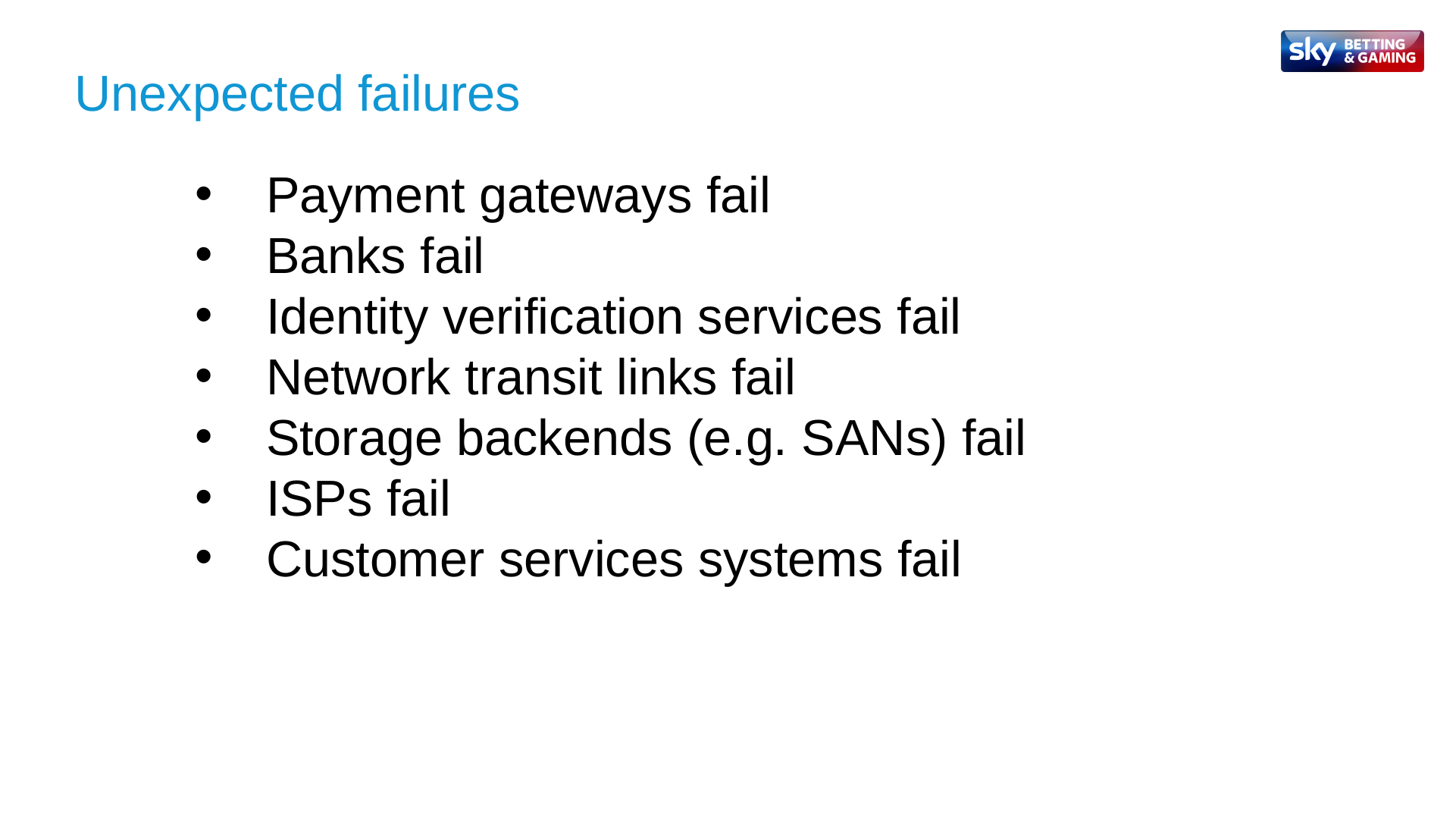

Unexpected failures
Payment gateways fail
Banks fail
Identity verification services fail
Network transit links fail
Storage backends (e.g. SANs) fail
ISPs fail
Customer services systems fail